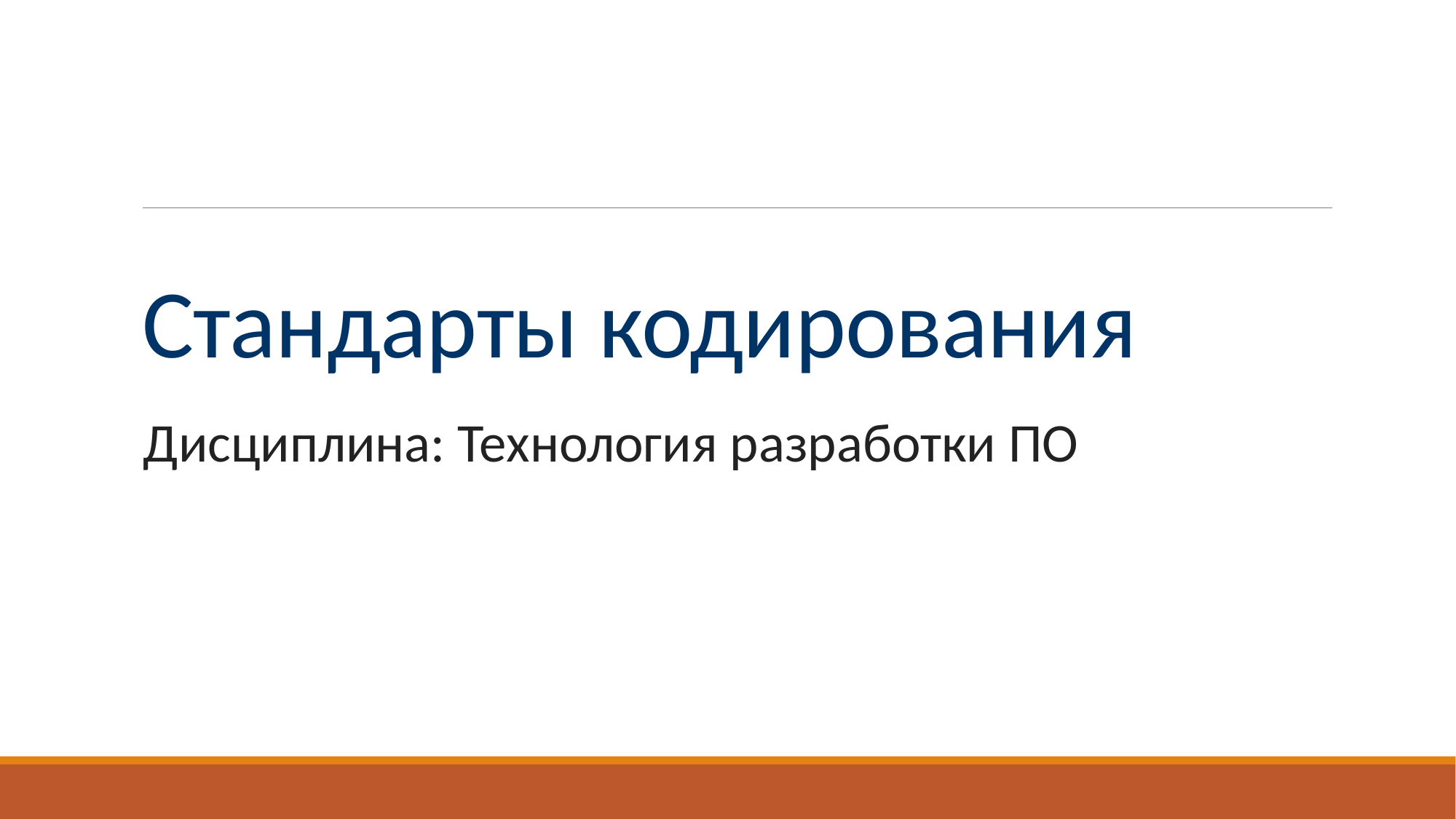

# Стандарты кодирования
Дисциплина: Технология разработки ПО